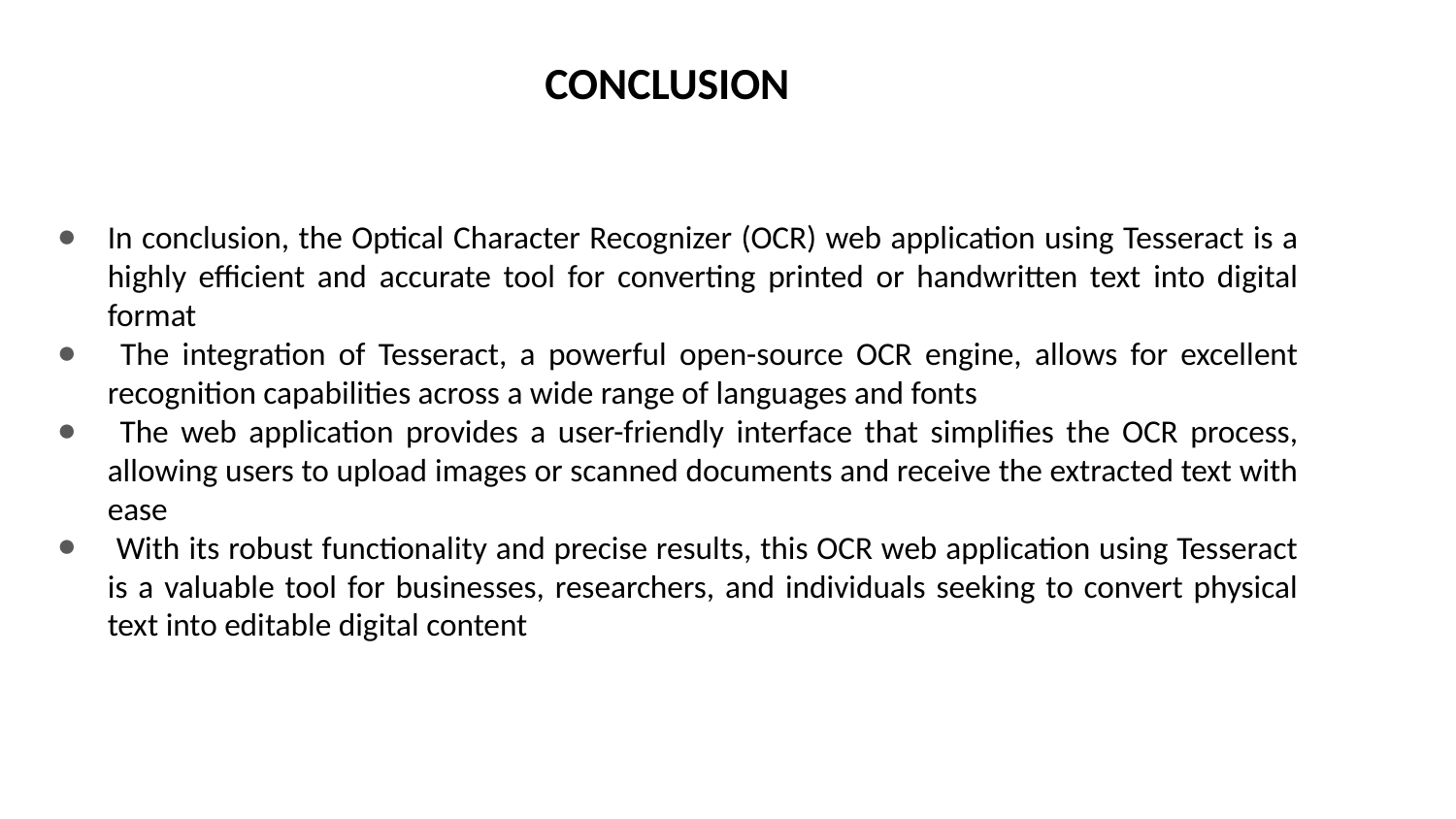

CONCLUSION
In conclusion, the Optical Character Recognizer (OCR) web application using Tesseract is a highly efficient and accurate tool for converting printed or handwritten text into digital format
 The integration of Tesseract, a powerful open-source OCR engine, allows for excellent recognition capabilities across a wide range of languages and fonts
 The web application provides a user-friendly interface that simplifies the OCR process, allowing users to upload images or scanned documents and receive the extracted text with ease
 With its robust functionality and precise results, this OCR web application using Tesseract is a valuable tool for businesses, researchers, and individuals seeking to convert physical text into editable digital content